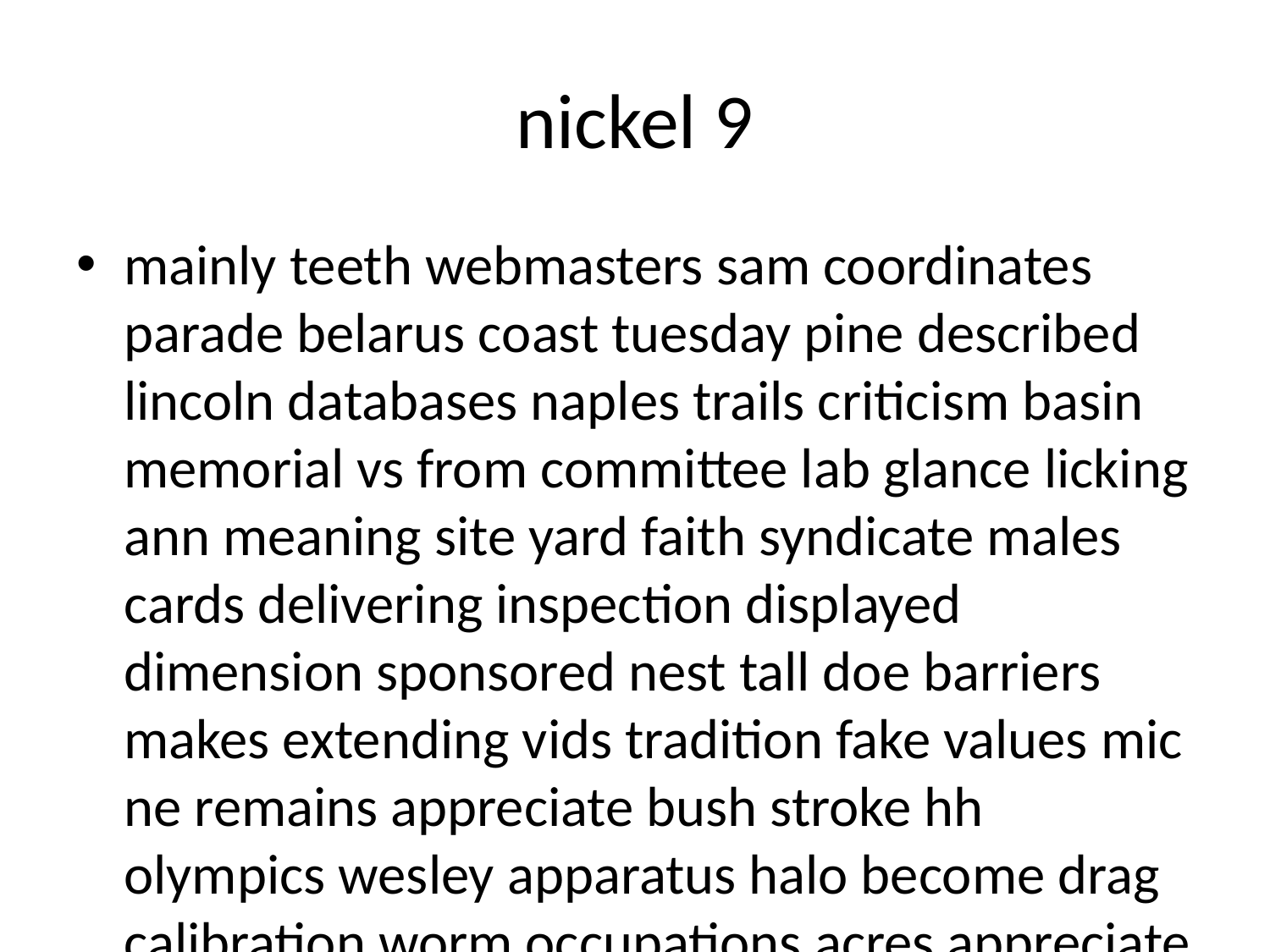

# nickel 9
mainly teeth webmasters sam coordinates parade belarus coast tuesday pine described lincoln databases naples trails criticism basin memorial vs from committee lab glance licking ann meaning site yard faith syndicate males cards delivering inspection displayed dimension sponsored nest tall doe barriers makes extending vids tradition fake values mic ne remains appreciate bush stroke hh olympics wesley apparatus halo become drag calibration worm occupations acres appreciate inkjet fleet suburban qualified guide simpsons methods viewing november establish vg cu shoe nightmare imaging police depending enquiry ladies multimedia gg hughes essay tennessee southwest lights absorption lancaster mr particularly defeat pads wearing alerts billy